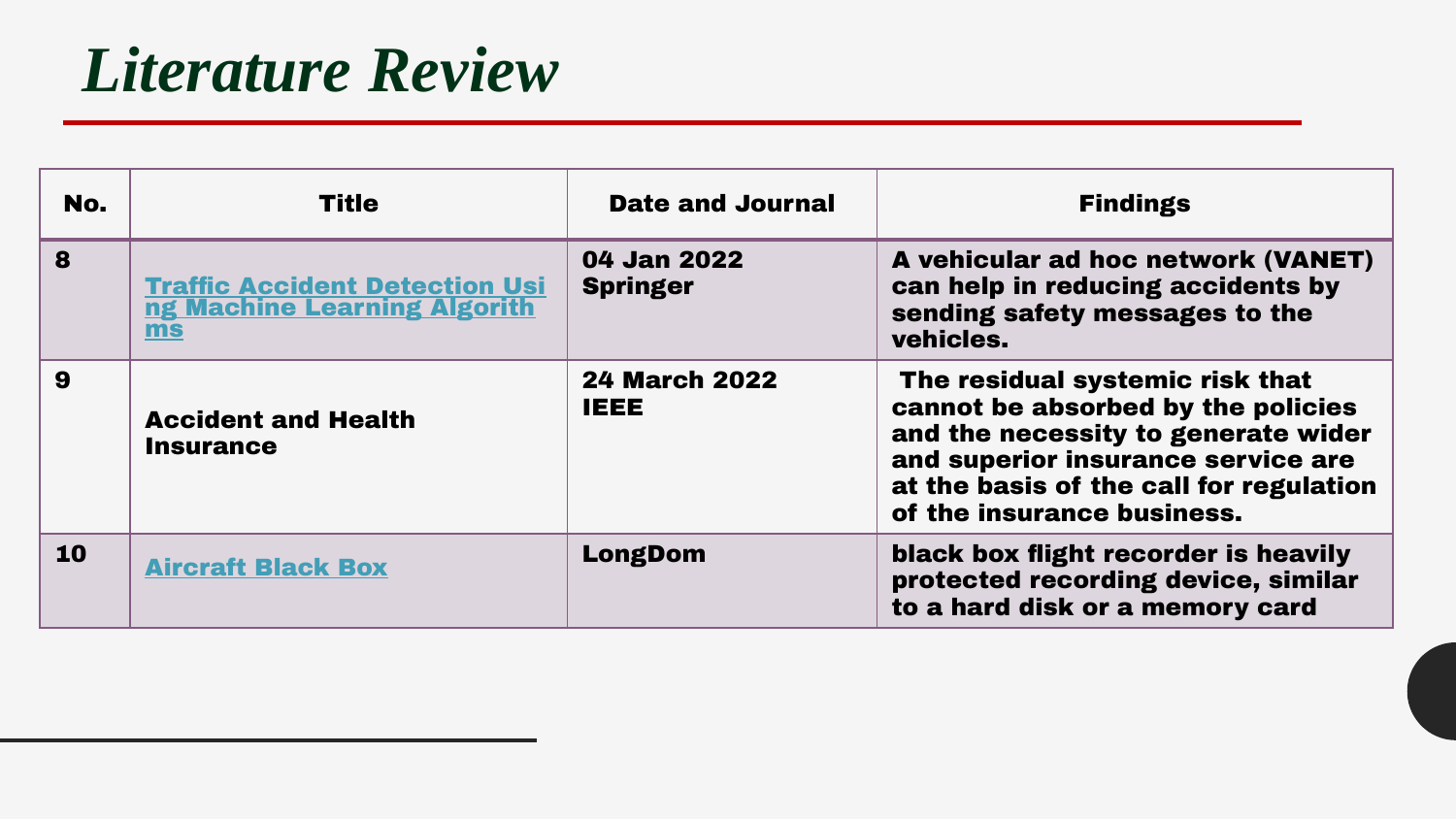

Literature Review
| No. | Title | Date and Journal | Findings |
| --- | --- | --- | --- |
| 8 | Traffic Accident Detection Using Machine Learning Algorithms | 04 Jan 2022 Springer | A vehicular ad hoc network (VANET) can help in reducing accidents by sending safety messages to the vehicles. |
| 9 | Accident and Health Insurance | 24 March 2022 IEEE | The residual systemic risk that cannot be absorbed by the policies and the necessity to generate wider and superior insurance service are at the basis of the call for regulation of the insurance business. |
| 10 | Aircraft Black Box | LongDom | black box flight recorder is heavily protected recording device, similar to a hard disk or a memory card |